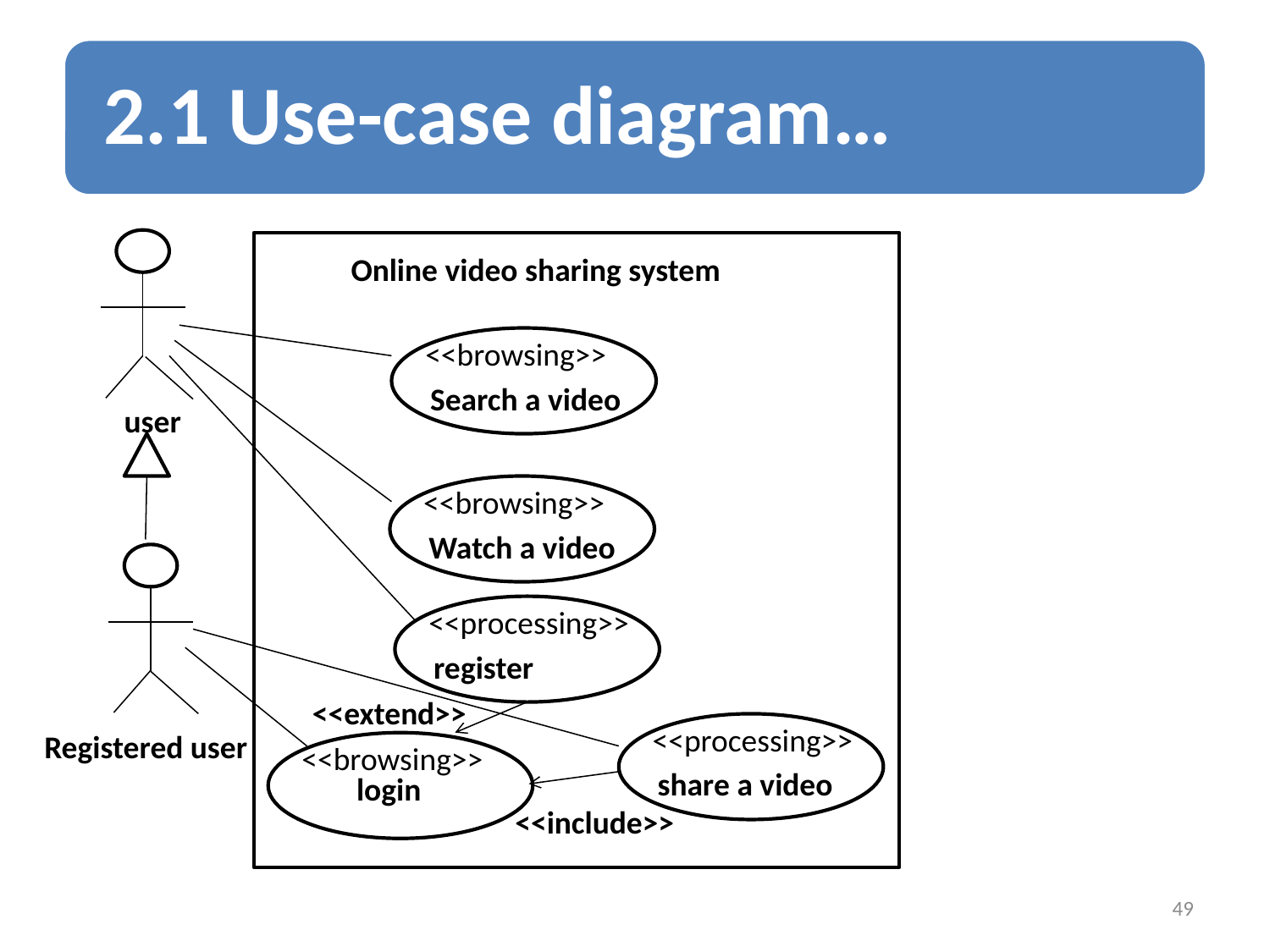

2.1 Use-case diagram…

Online video sharing system

<<browsing>>
Search a video
user

<<browsing>>
Watch a video

<<processing>>
register
<<extend>>

<<processing>>
Registered user

<<browsing>>
share a video
login
<<include>>
49